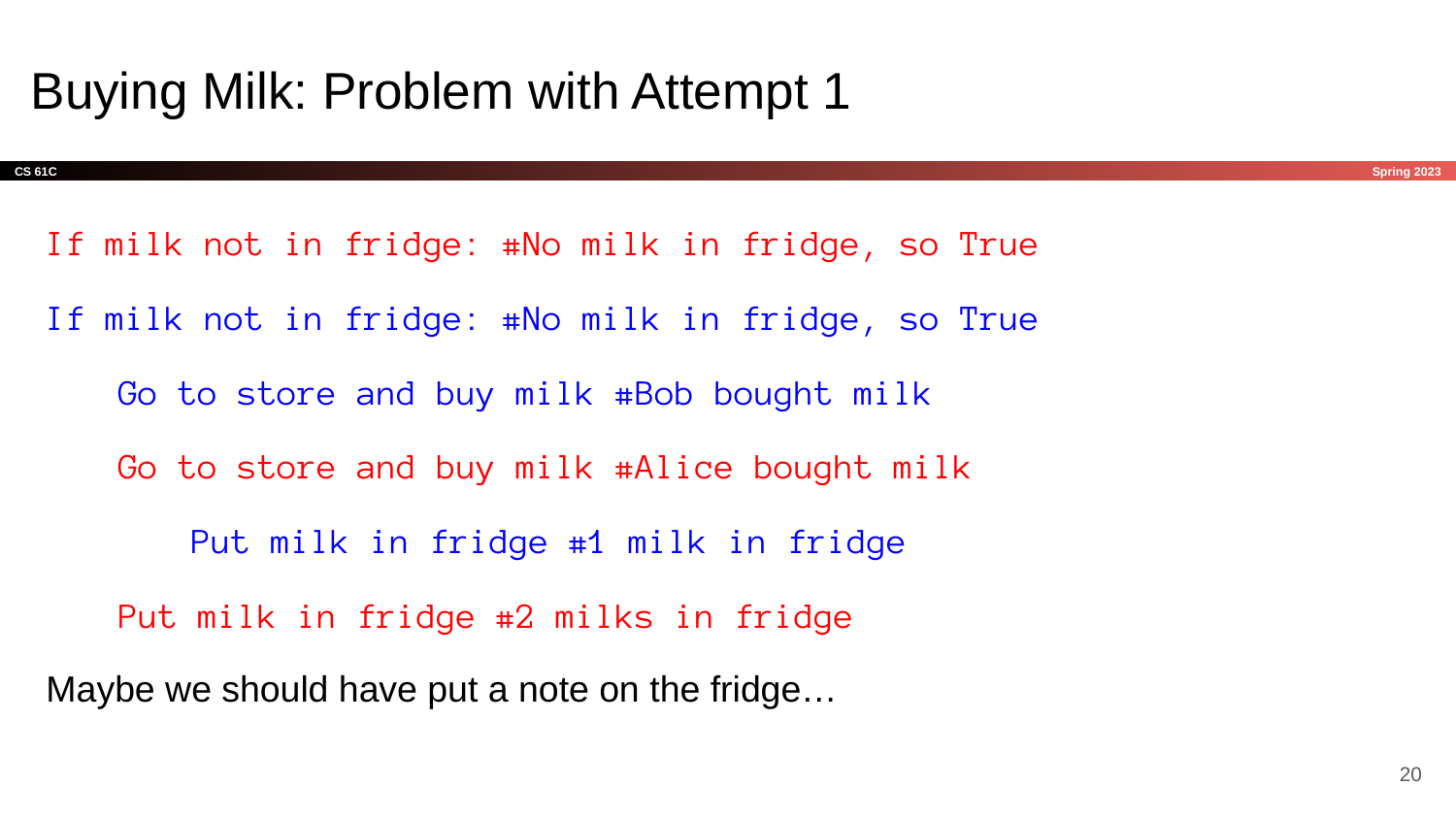

# Buying Milk: Problem with Attempt 1
If milk not in fridge: #No milk in fridge, so True
If milk not in fridge: #No milk in fridge, so True
Go to store and buy milk #Bob bought milk
Go to store and buy milk #Alice bought milk
	Put milk in fridge #1 milk in fridge
Put milk in fridge #2 milks in fridge
Maybe we should have put a note on the fridge…
20